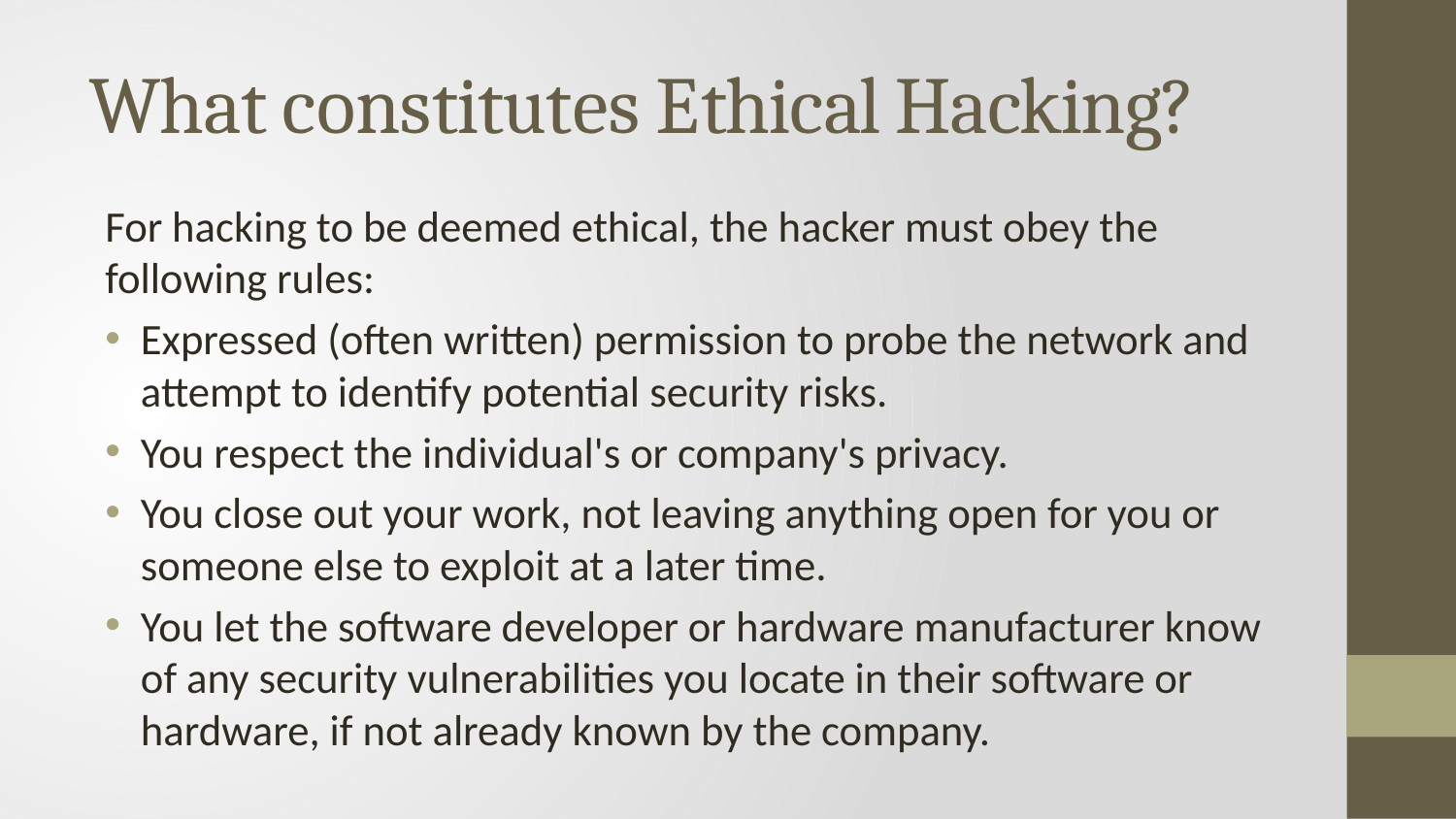

# What constitutes Ethical Hacking?
For hacking to be deemed ethical, the hacker must obey the following rules:
Expressed (often written) permission to probe the network and attempt to identify potential security risks.
You respect the individual's or company's privacy.
You close out your work, not leaving anything open for you or someone else to exploit at a later time.
You let the software developer or hardware manufacturer know of any security vulnerabilities you locate in their software or hardware, if not already known by the company.